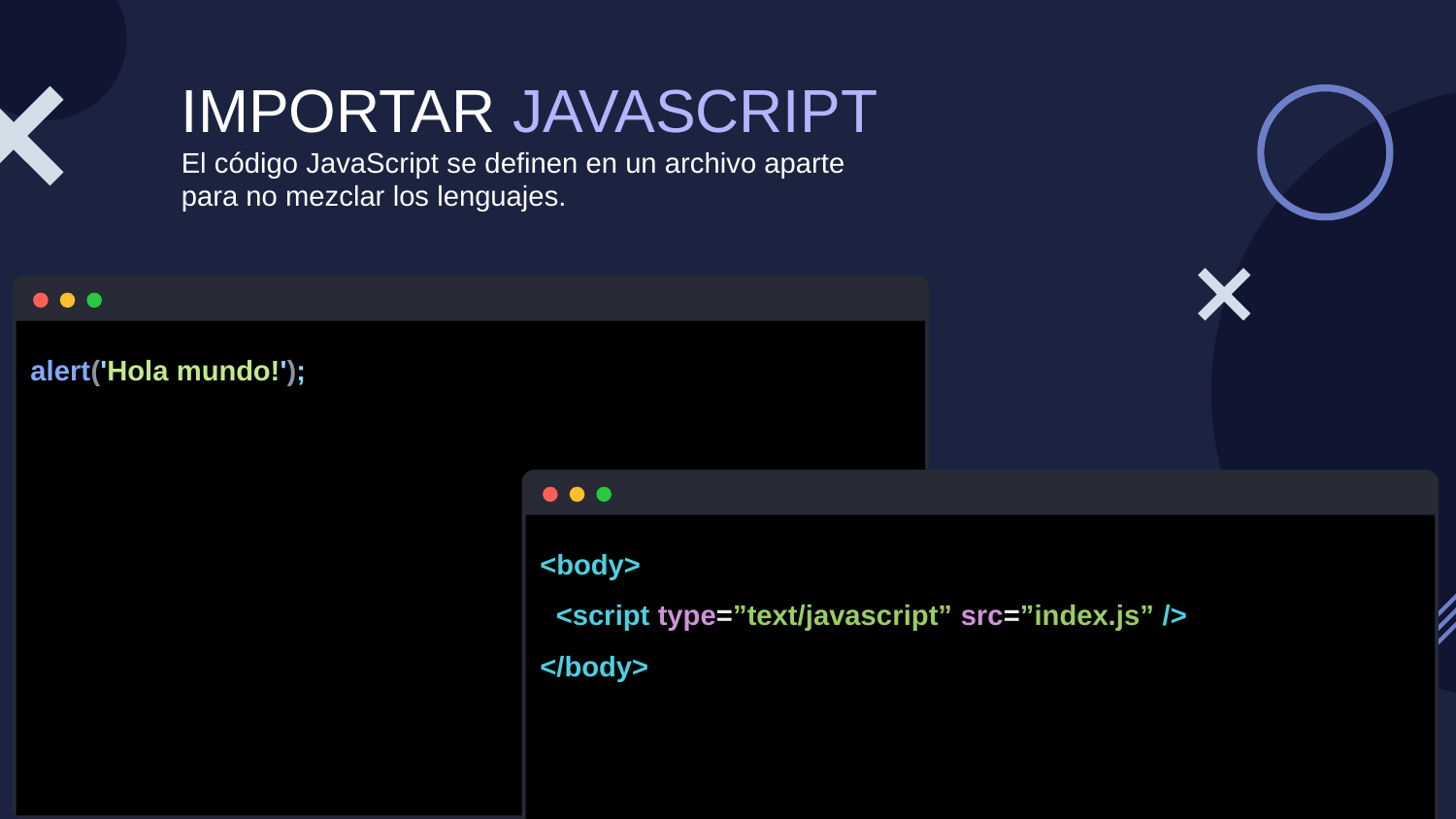

# IMPORTAR JAVASCRIPT El código JavaScript se definen en un archivo aparte para no mezclar los lenguajes.

alert('Hola mundo!');

<body>
  <script type=”text/javascript” src=”index.js” />
</body>